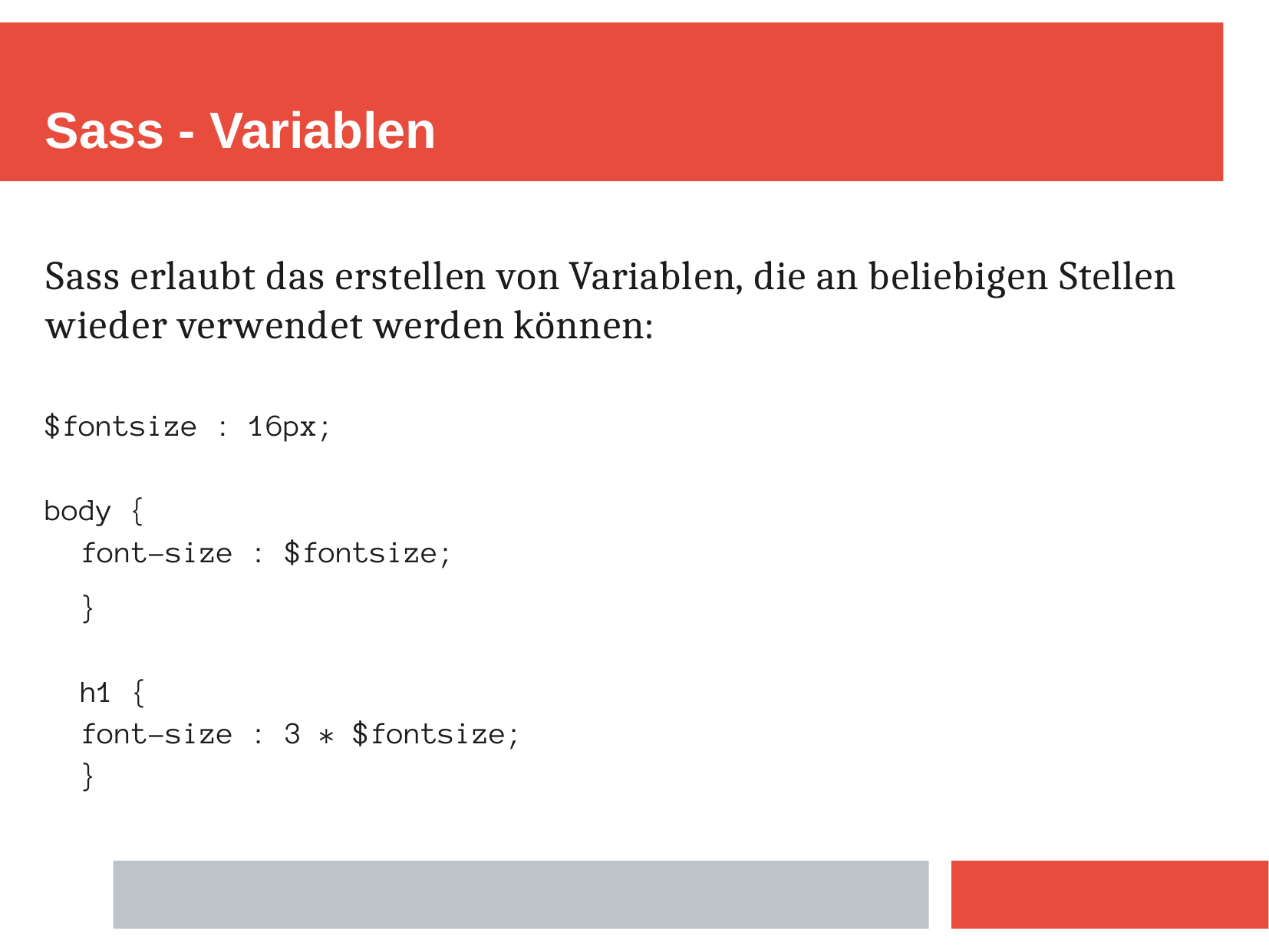

Sass - Variablen
Sass erlaubt das erstellen von Variablen, die an beliebigen Stellen wieder verwendet werden können:

$fontsize : 16px;

body {
font-size : $fontsize;
}

h1 {
font-size : 3 * $fontsize;
}